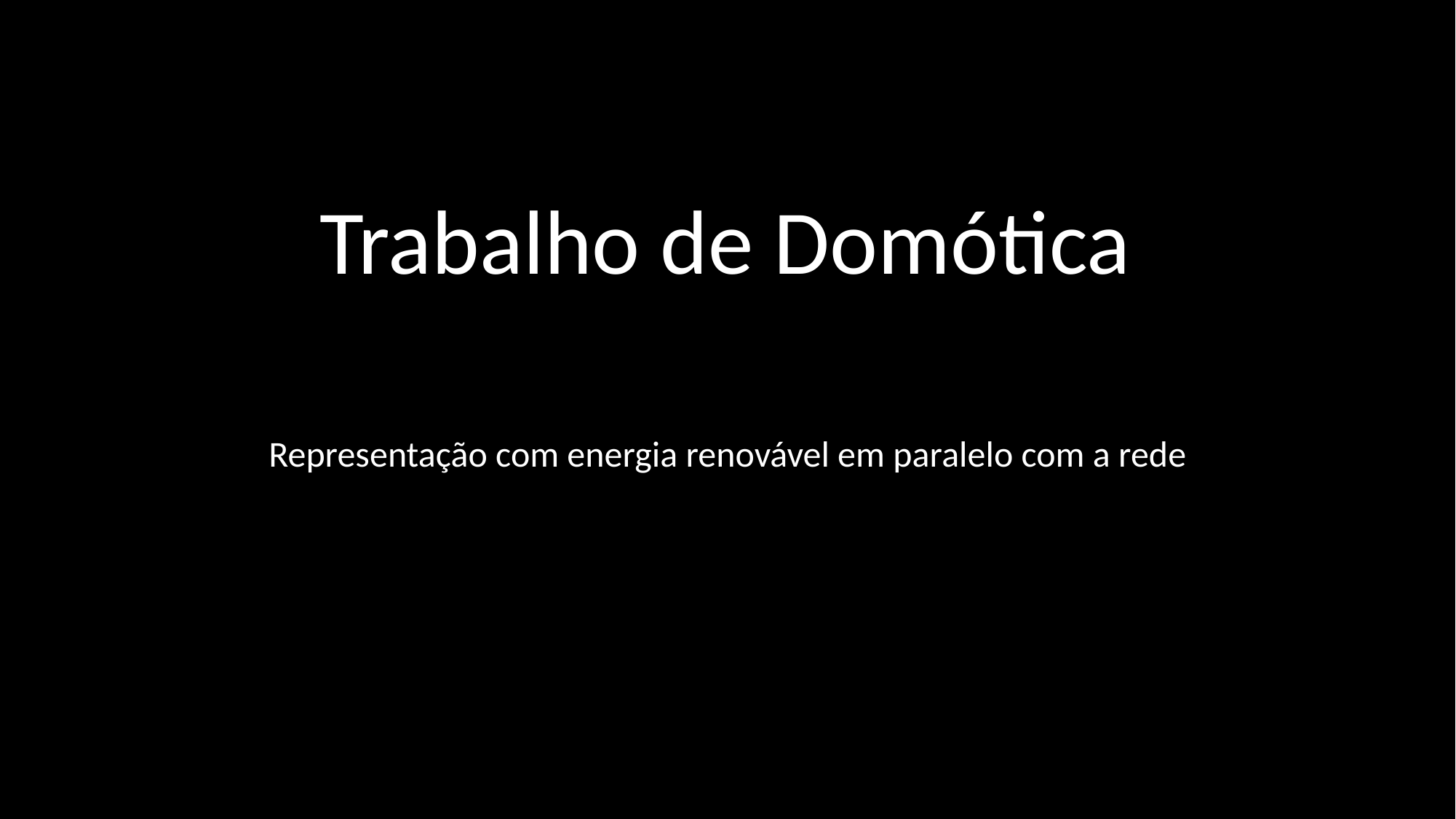

# Trabalho de Domótica
Representação com energia renovável em paralelo com a rede